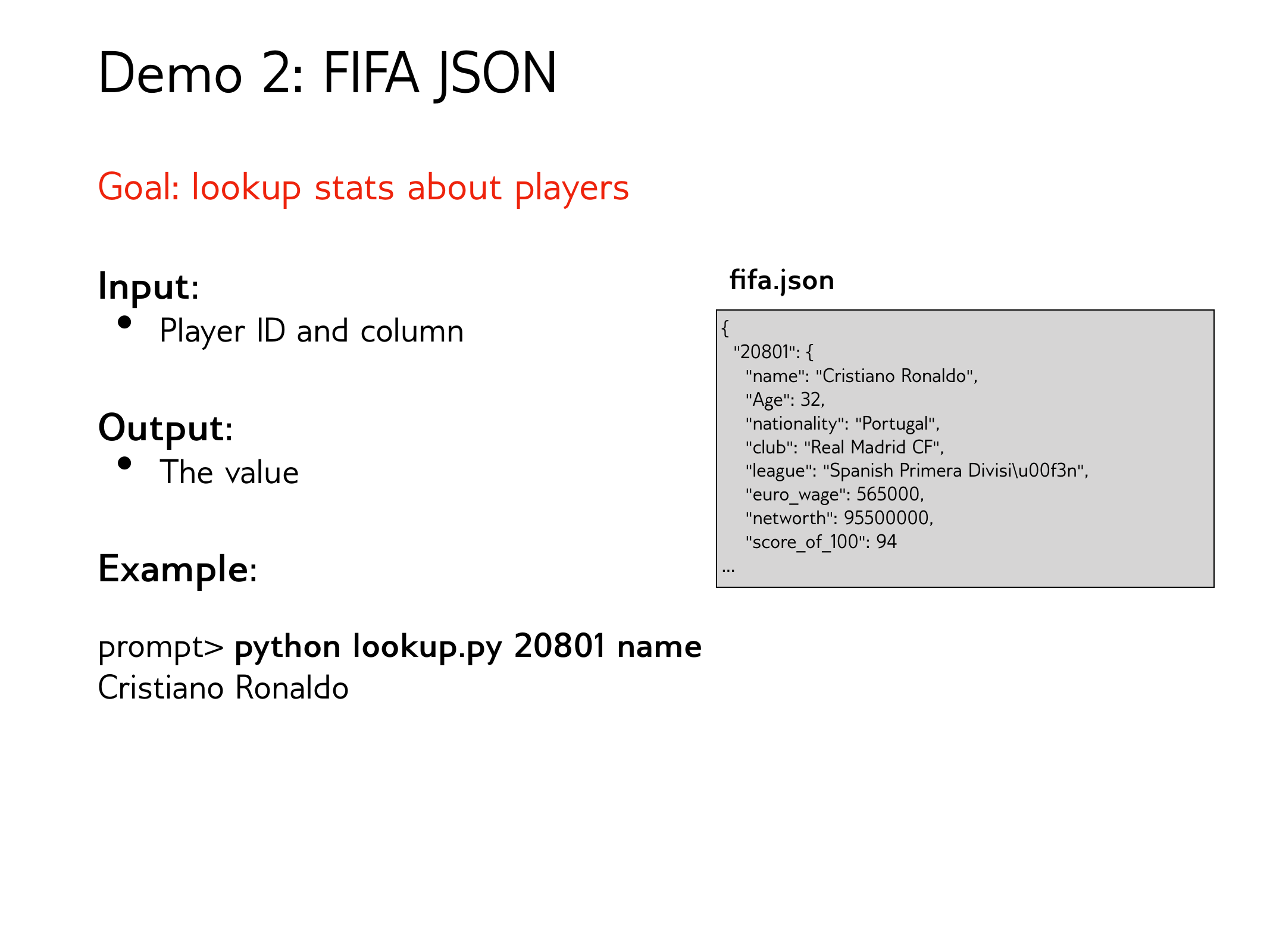

# Demo 2: FIFA JSON
Goal: lookup stats about players
Input:
Player ID and column
Output:
The value
Example:
prompt> python lookup.py 20801 name
Cristiano Ronaldo
fifa.json
{
  "20801": {
    "name": "Cristiano Ronaldo",
    "Age": 32,
    "nationality": "Portugal",
    "club": "Real Madrid CF",
    "league": "Spanish Primera Divisi\u00f3n",
    "euro_wage": 565000,
    "networth": 95500000,
    "score_of_100": 94
...